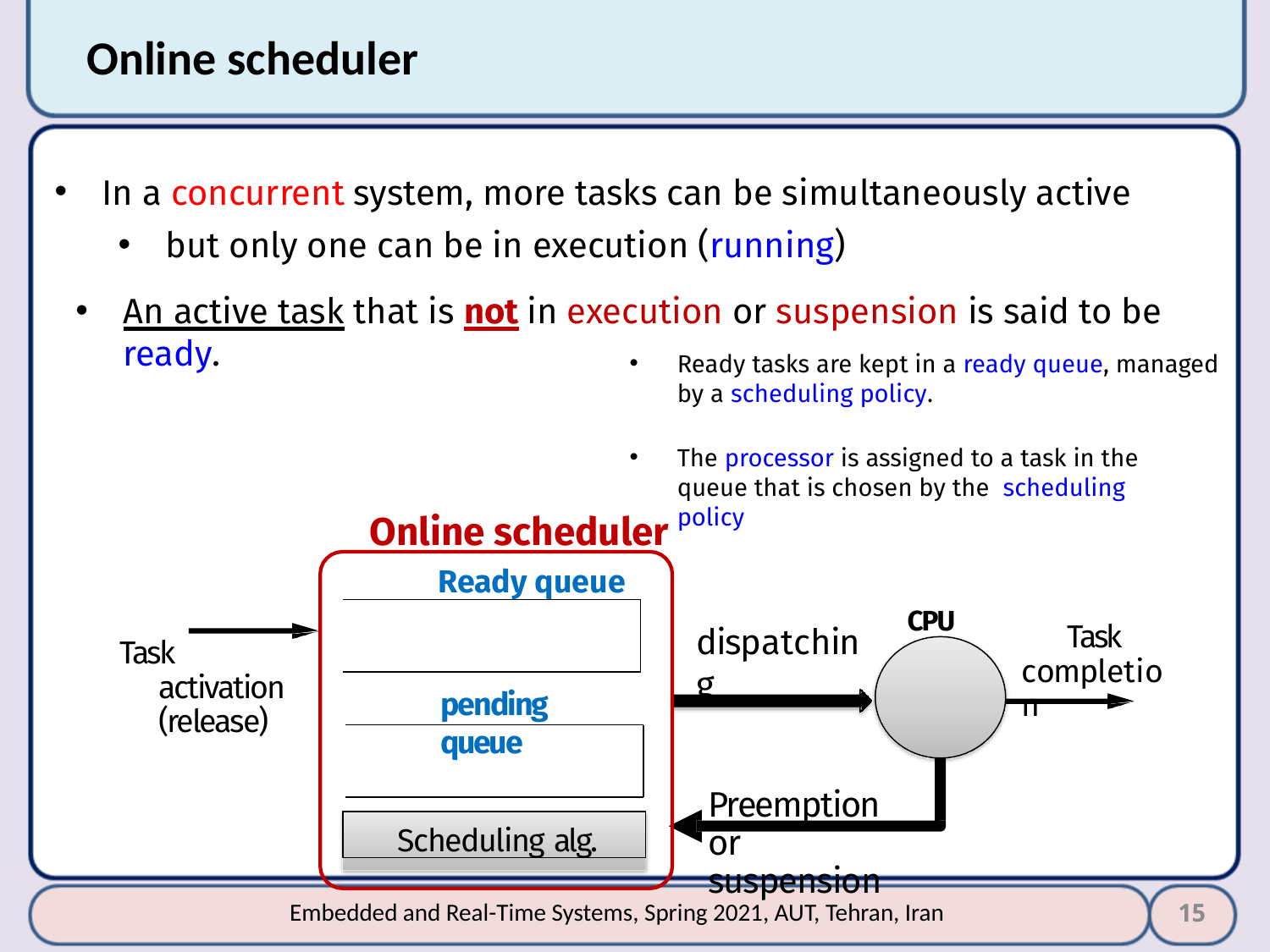

# Online scheduler
In a concurrent system, more tasks can be simultaneously active
but only one can be in execution (running)

An active task that is not in execution or suspension is said to be ready.

Ready tasks are kept in a ready queue, managed by a scheduling policy.

The processor is assigned to a task in the queue that is chosen by the  scheduling policy
				Online scheduler
				       Ready queue

CPU
Task  completion
dispatching

Task activation  (release)

pending queue

Preemption or  suspension

Scheduling alg.
15
Embedded and Real-Time Systems, Spring 2021, AUT, Tehran, Iran